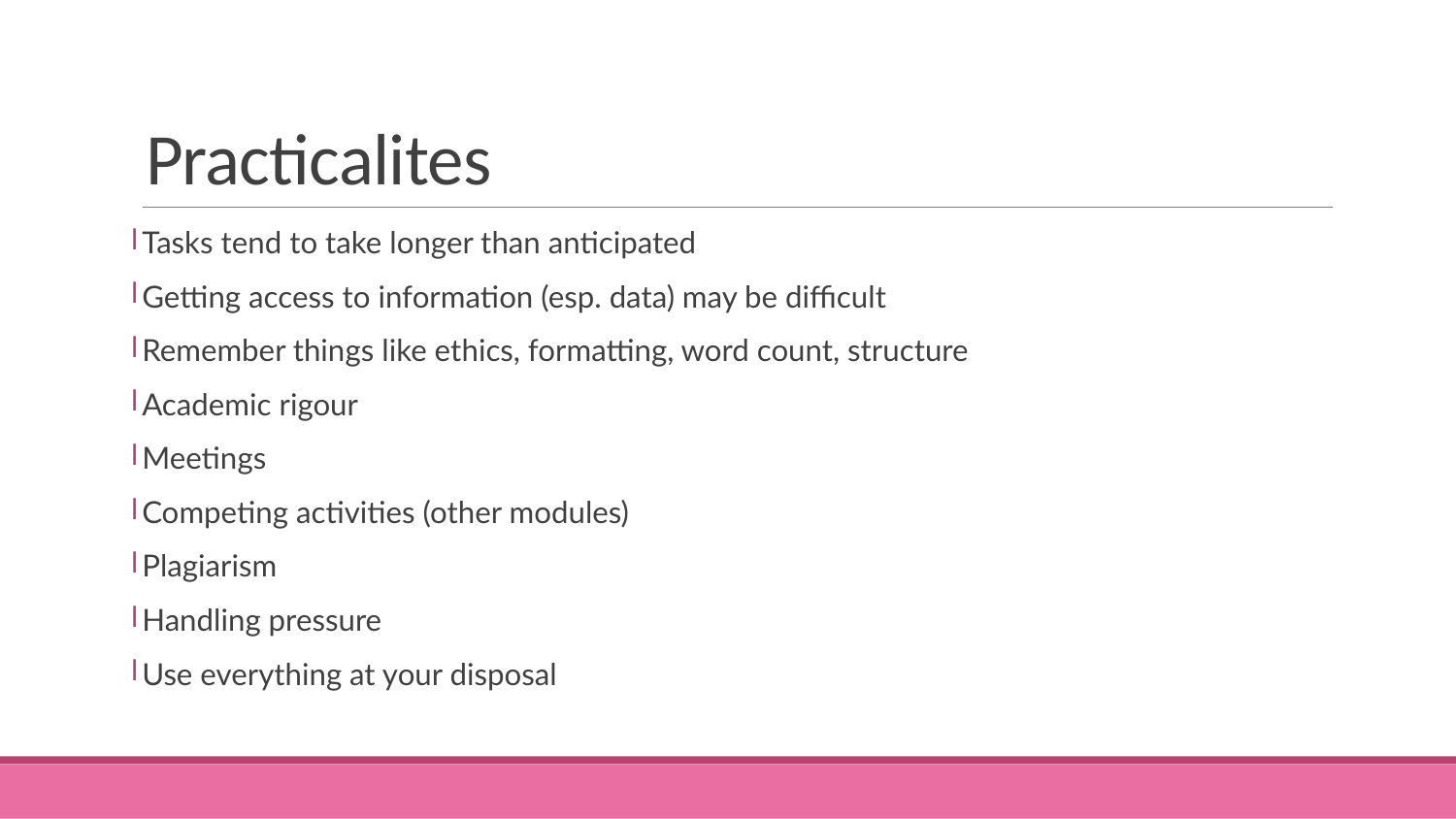

# Practicalites
Tasks tend to take longer than anticipated
Getting access to information (esp. data) may be difficult
Remember things like ethics, formatting, word count, structure
Academic rigour
Meetings
Competing activities (other modules)
Plagiarism
Handling pressure
Use everything at your disposal